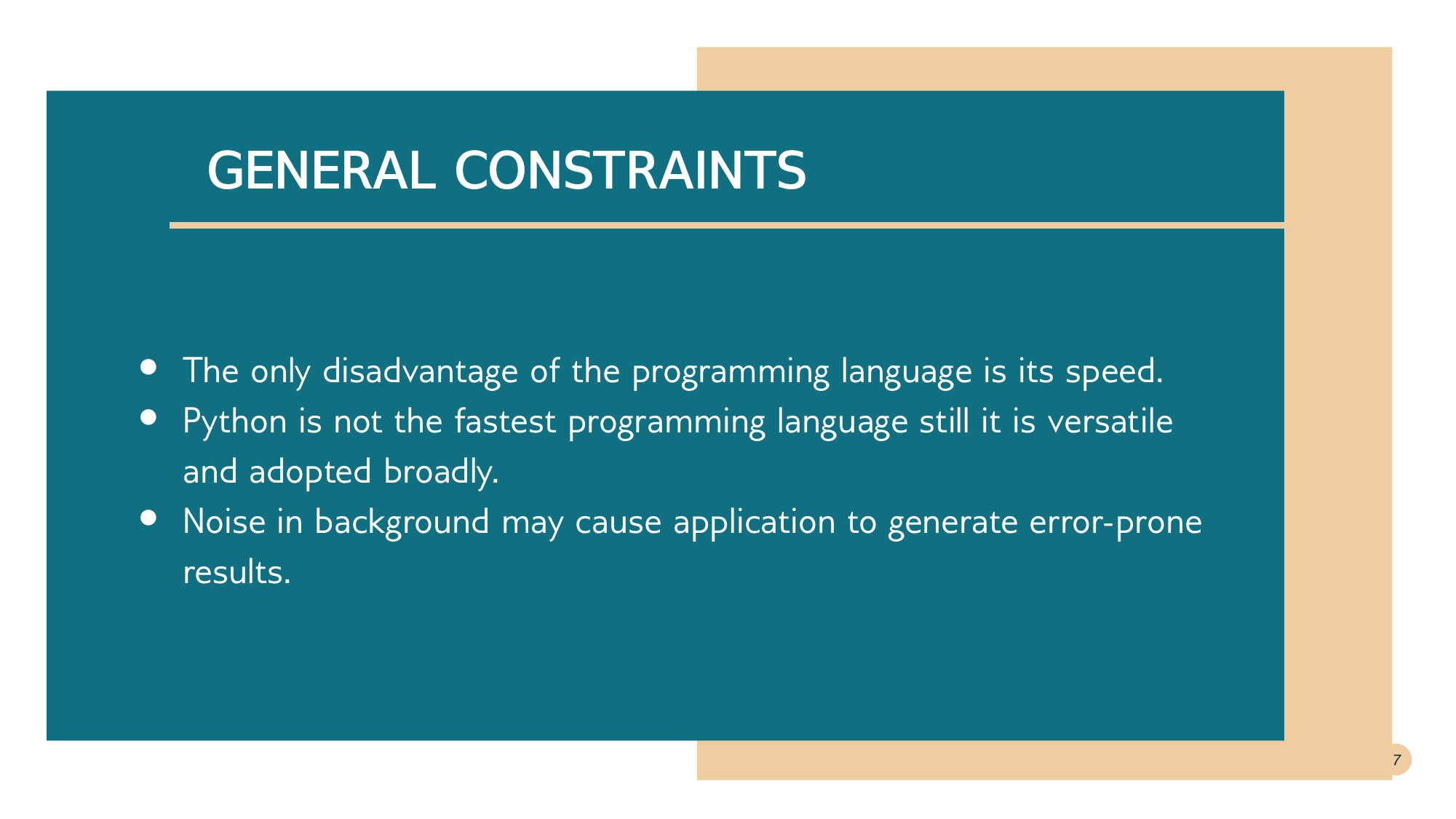

GENERAL CONSTRAINTS

The only disadvantage of the programming language is its speed.
Python is not the fastest programming language still it is versatile and adopted broadly.
Noise in background may cause application to generate error-prone results.

7